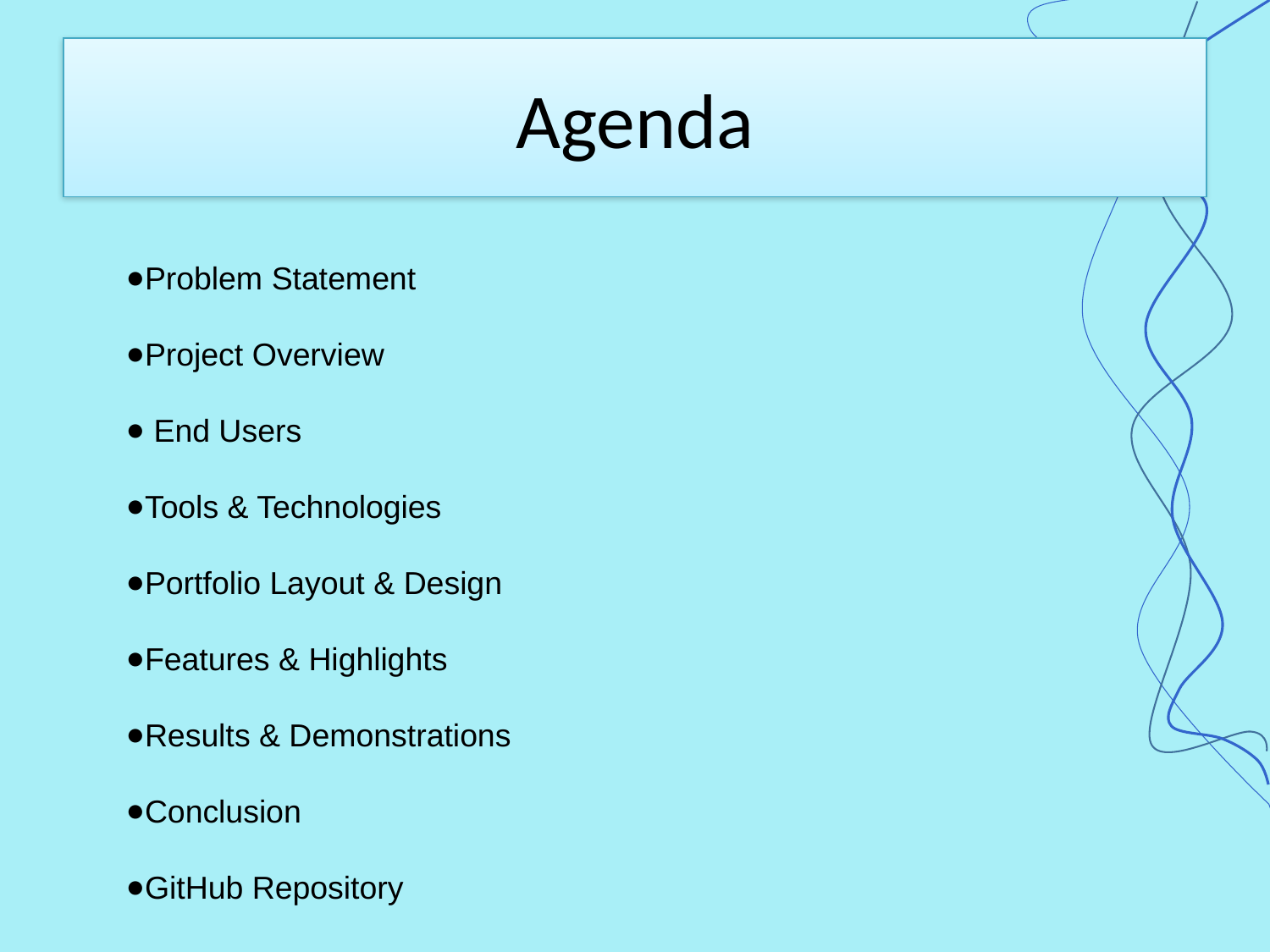

# Agenda
Problem Statement

Project Overview

 End Users

Tools & Technologies

Portfolio Layout & Design

Features & Highlights

Results & Demonstrations

Conclusion

GitHub Repository